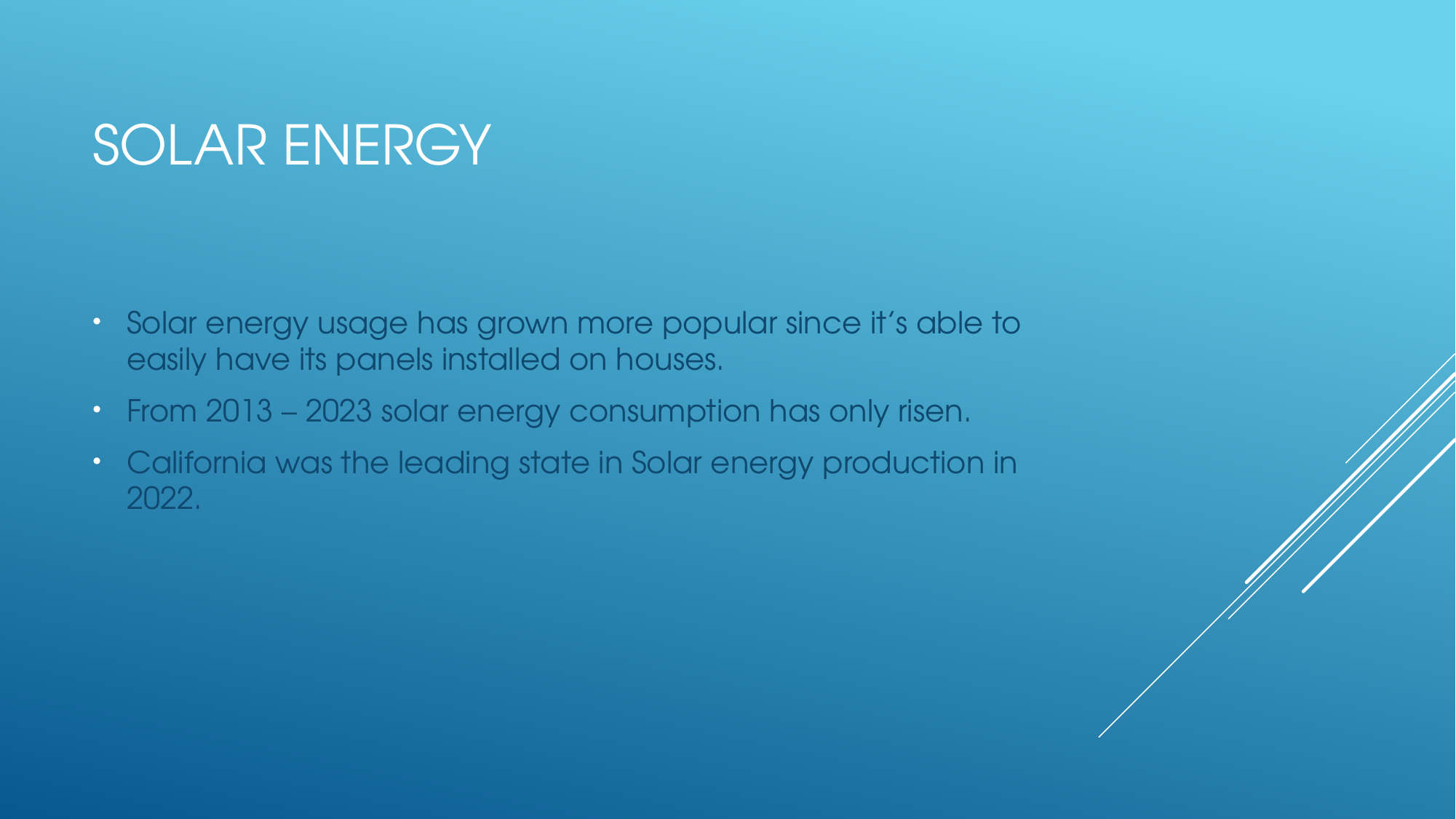

# Solar Energy
Solar energy usage has grown more popular since it’s able to easily have its panels installed on houses.
From 2013 – 2023 solar energy consumption has only risen.
California was the leading state in Solar energy production in 2022.